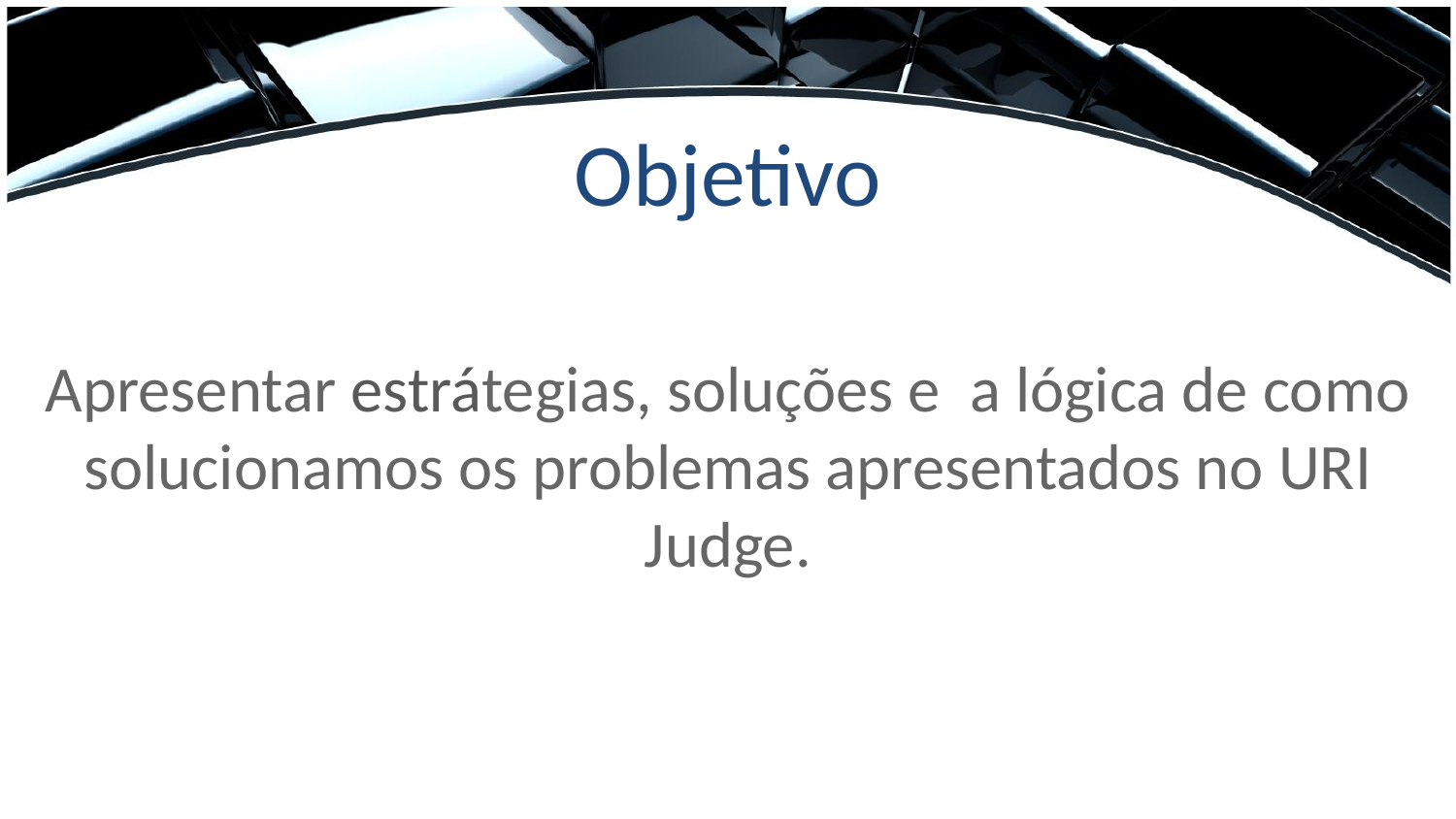

# Objetivo
Apresentar estrátegias, soluções e  a lógica de como solucionamos os problemas apresentados no URI Judge.